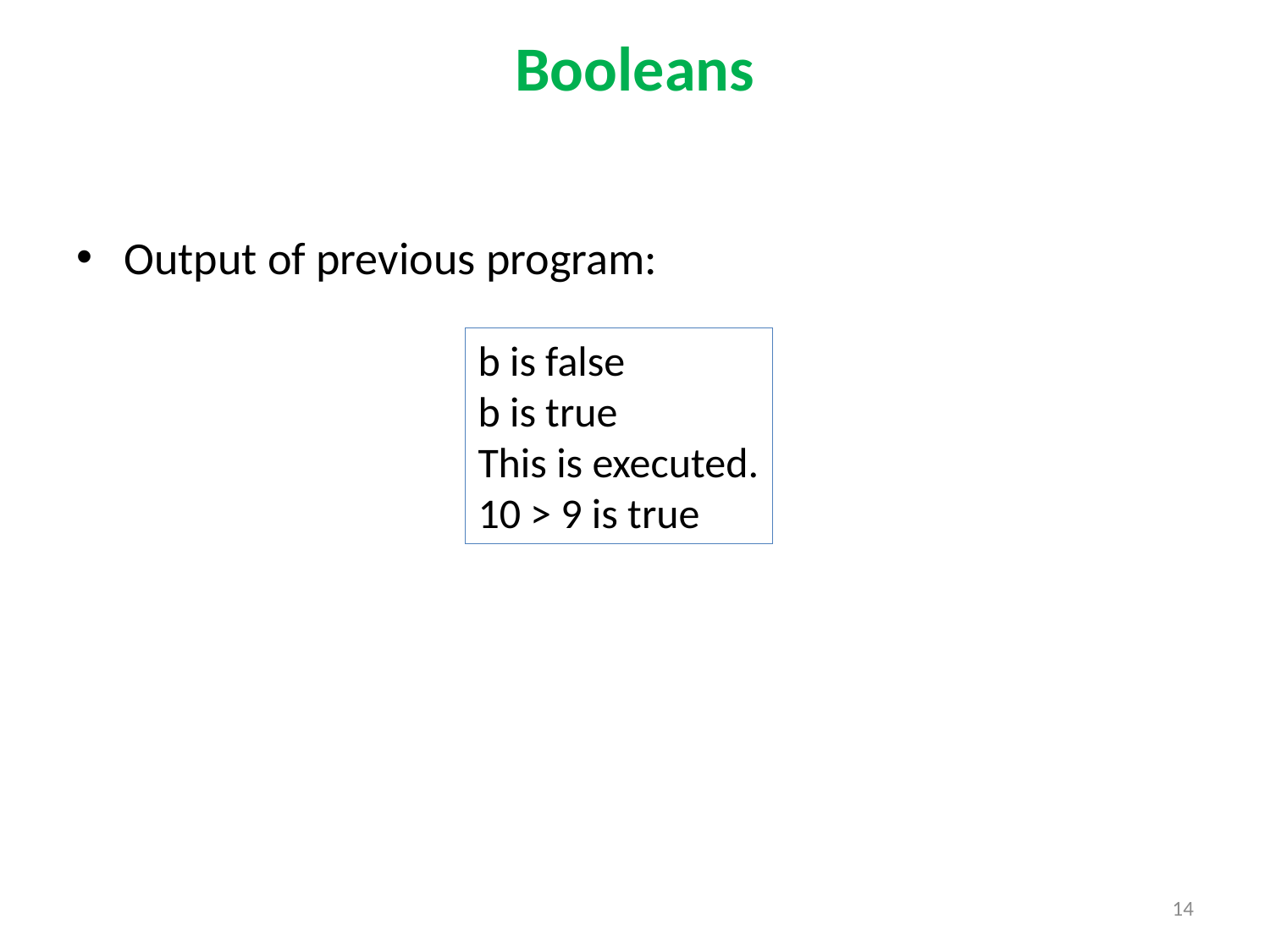

# Booleans
Output of previous program:
b is false
b is true
This is executed.
10 > 9 is true
14